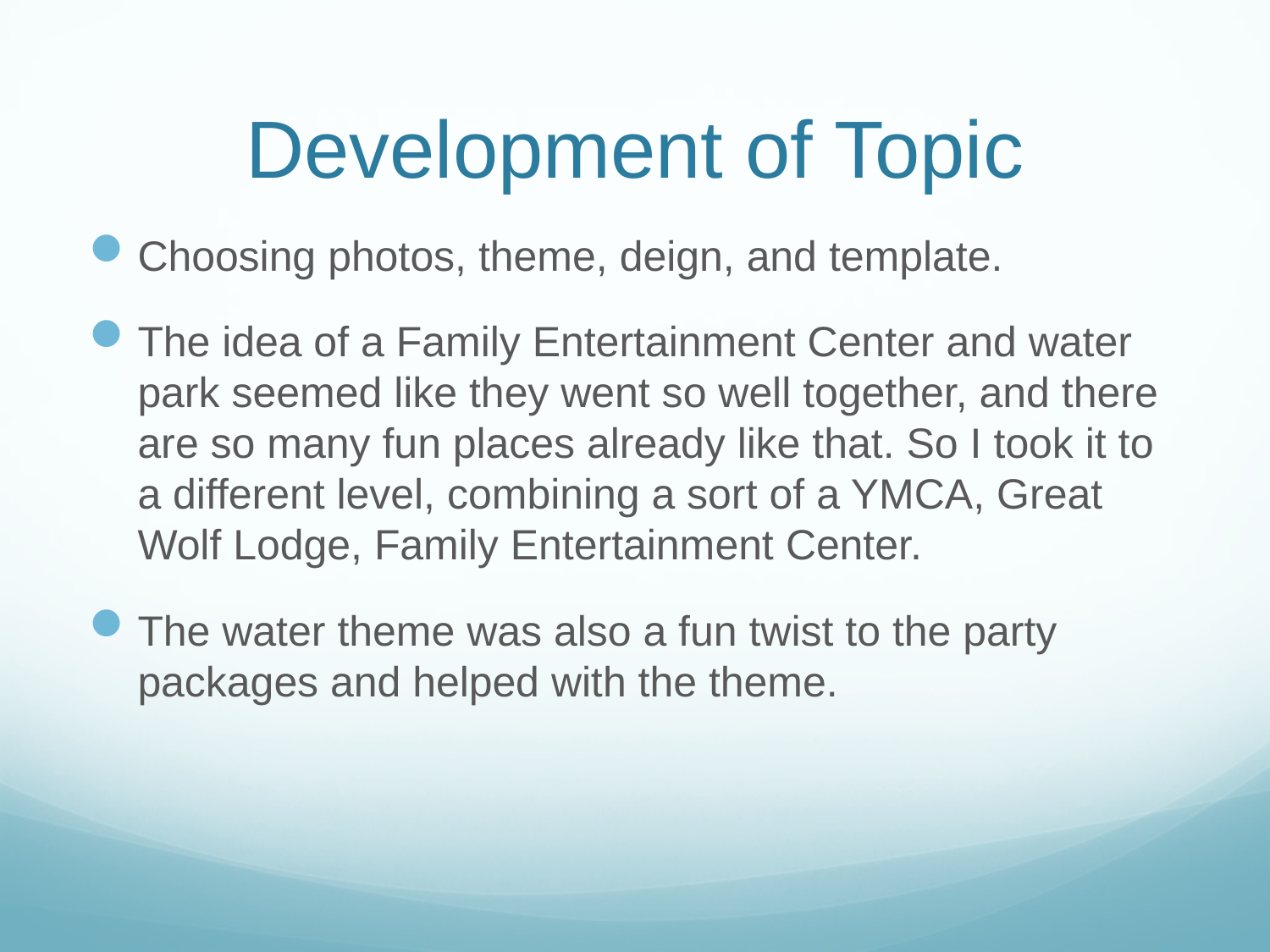

# Development of Topic
Choosing photos, theme, deign, and template.
The idea of a Family Entertainment Center and water park seemed like they went so well together, and there are so many fun places already like that. So I took it to a different level, combining a sort of a YMCA, Great Wolf Lodge, Family Entertainment Center.
The water theme was also a fun twist to the party packages and helped with the theme.